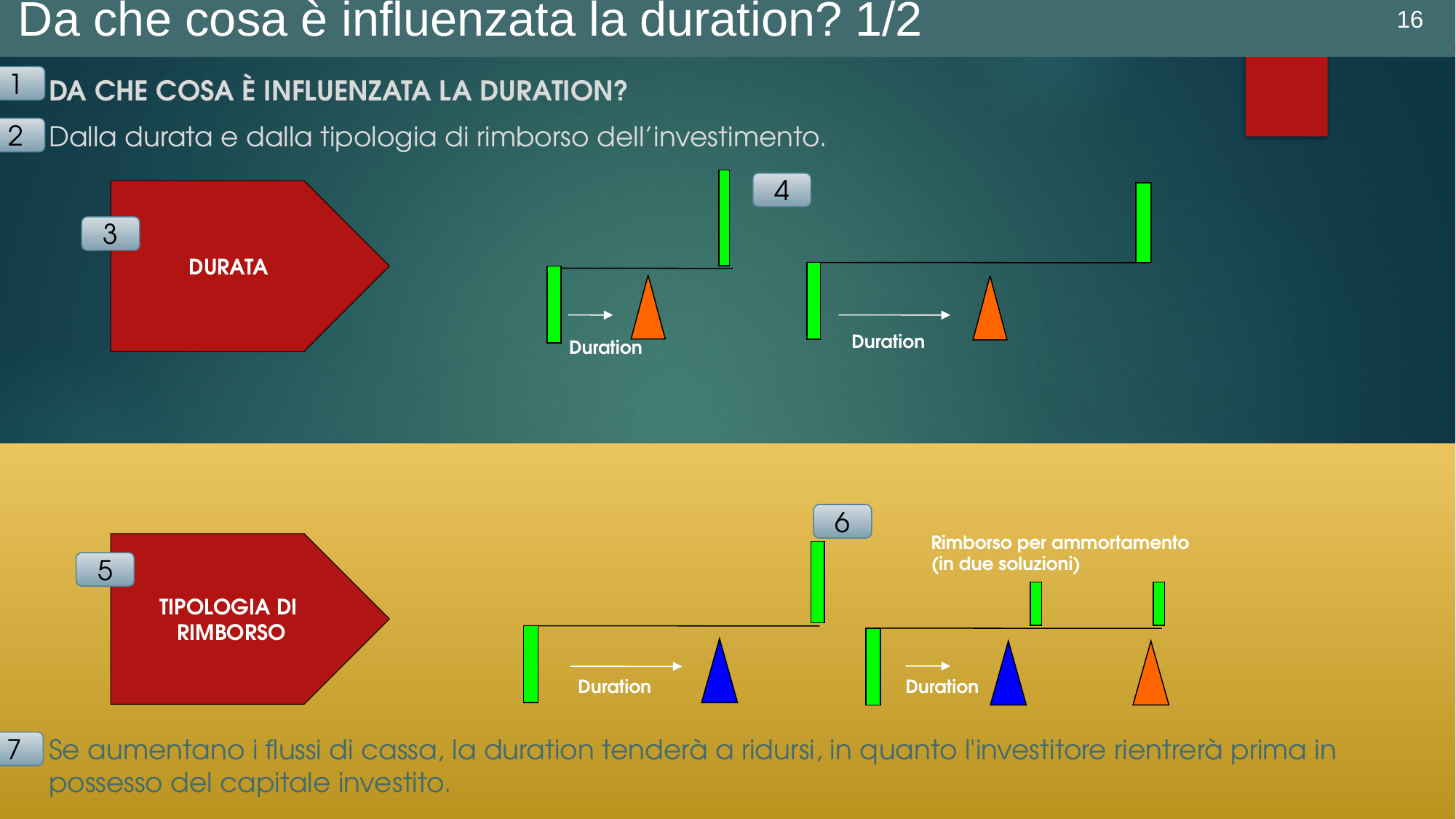

Da che cosa è influenzata la duration? 1/2
16
Note sviluppo
In sincroc on audio 4 e 6 si compongono gli elementi del grafico

1
DA CHE COSA È INFLUENZATA LA DURATION?
Dalla durata e dalla tipologia di rimborso dell’investimento.
2

DURATA

Duration
Rimborso per ammortamento
(in due soluzioni)
TIPOLOGIA DI
 RIMBORSO

Duration
Duration
Duration
4
3

6
5
Se aumentano i flussi di cassa, la duration tenderà a ridursi, in quanto l'investitore rientrerà prima in possesso del capitale investito.
7